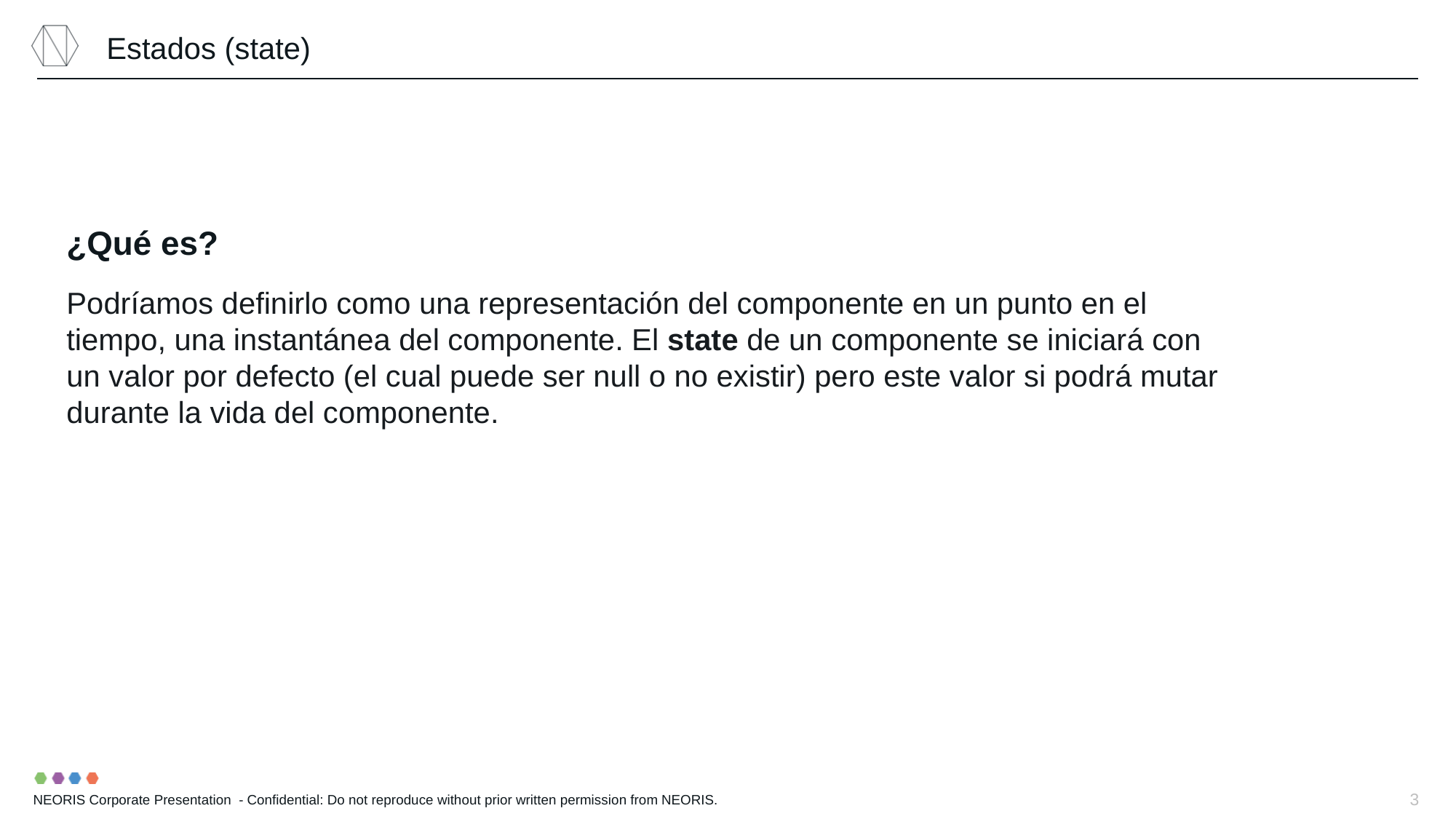

Estados (state)

¿Qué es?
Podríamos definirlo como una representación del componente en un punto en el tiempo, una instantánea del componente. El state de un componente se iniciará con un valor por defecto (el cual puede ser null o no existir) pero este valor si podrá mutar durante la vida del componente.